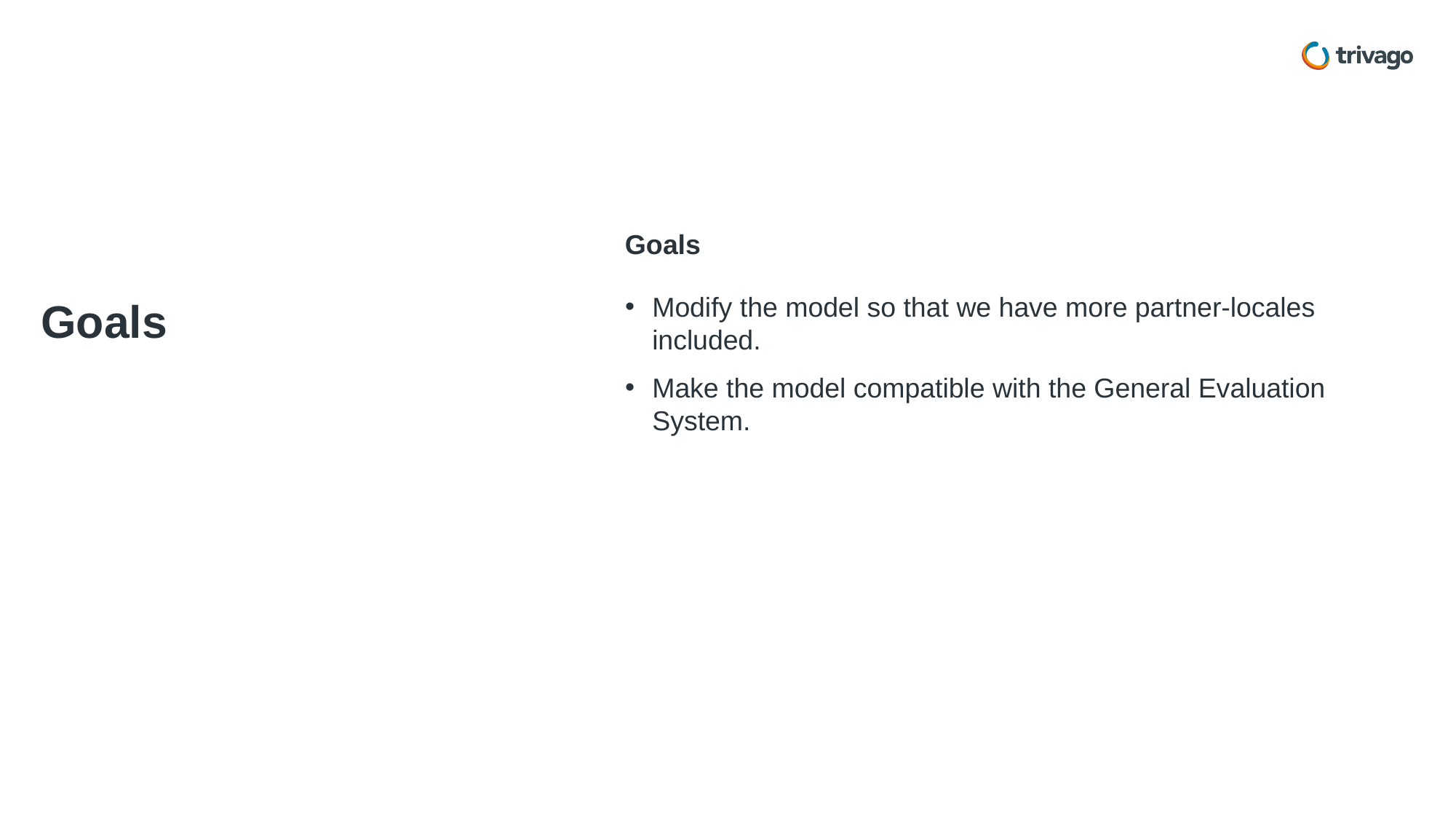

Goals
Goals
Modify the model so that we have more partner-locales included.
Make the model compatible with the General Evaluation System.